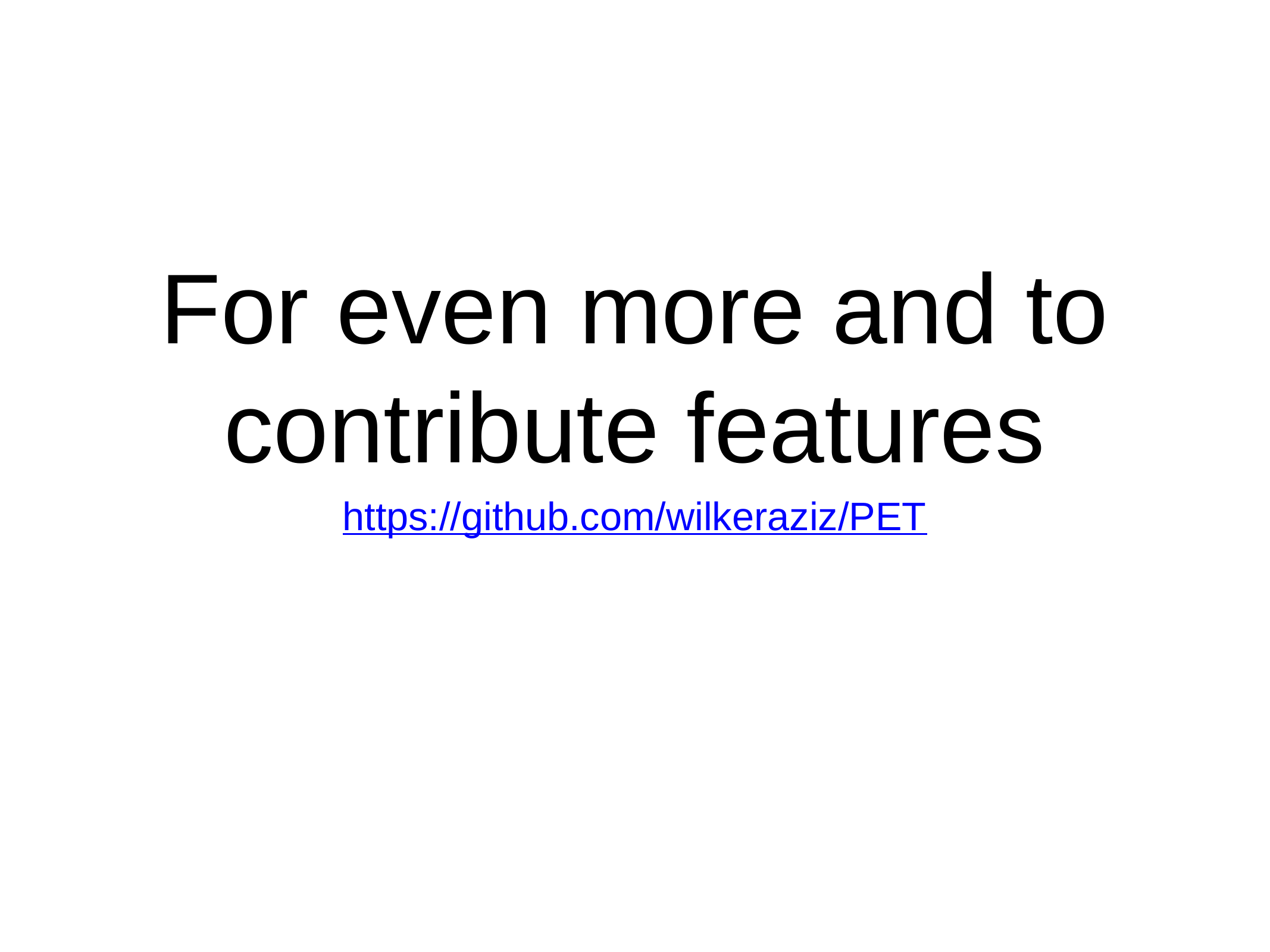

# For even more and to contribute features
https://github.com/wilkeraziz/PET